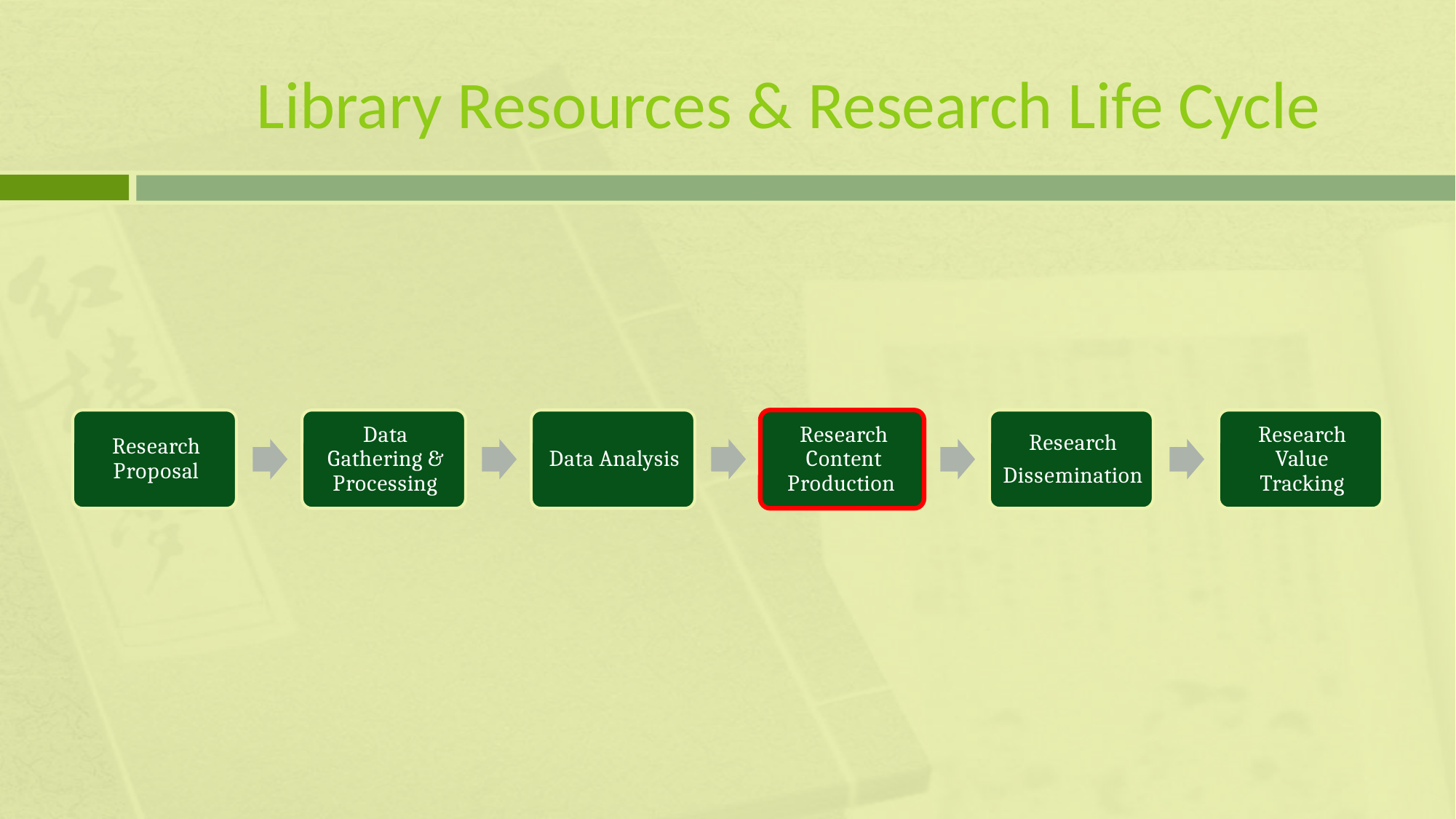

# Library Resources & Research Life Cycle
Research Proposal

Data Gathering & Processing

Data Analysis

Research Content Production

Research
Dissemination

Research Value Tracking